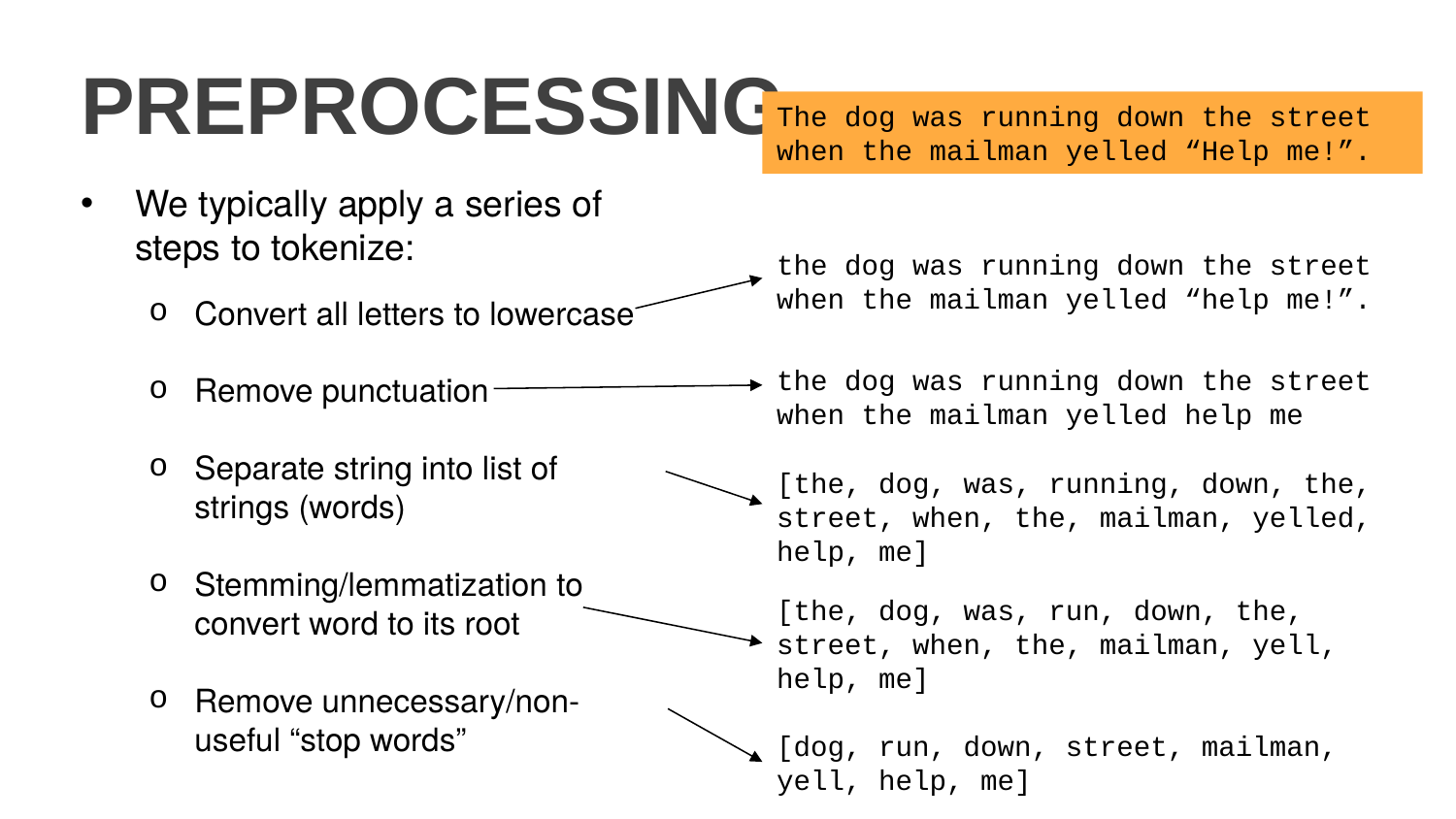

PREPROCESSING
The dog was running down the street when the mailman yelled “Help me!”.
We typically apply a series of steps to tokenize:

the dog was running down the street when the mailman yelled “help me!”.
Convert all letters to lowercase

Remove punctuation

Separate string into list of strings (words)

Stemming/lemmatization to convert word to its root

Remove unnecessary/non-useful “stop words”
the dog was running down the street when the mailman yelled help me
[the, dog, was, running, down, the, street, when, the, mailman, yelled, help, me]
[the, dog, was, run, down, the, street, when, the, mailman, yell, help, me]
[dog, run, down, street, mailman, yell, help, me]